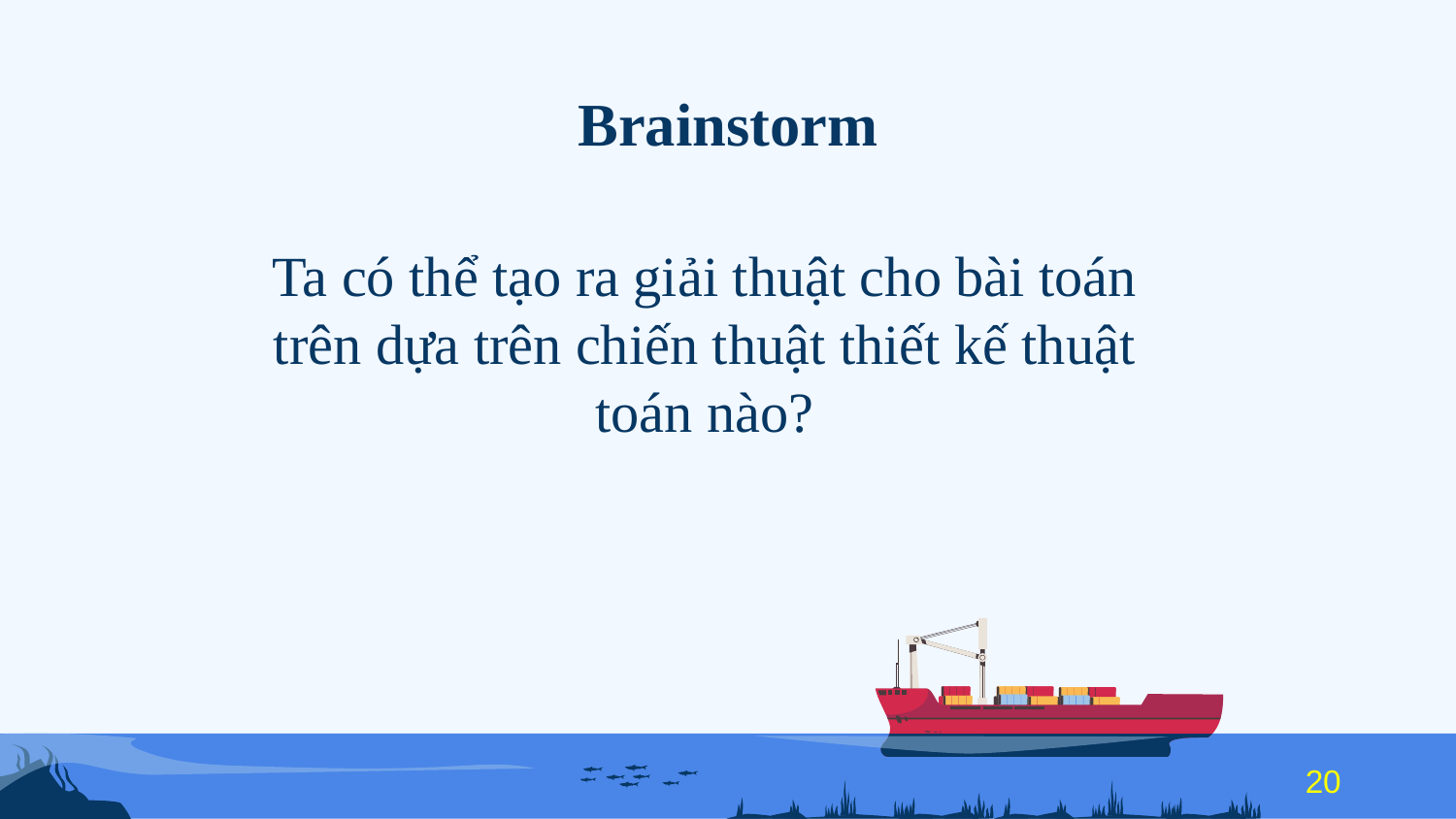

# Brainstorm
Ta có thể tạo ra giải thuật cho bài toán trên dựa trên chiến thuật thiết kế thuật toán nào?

20